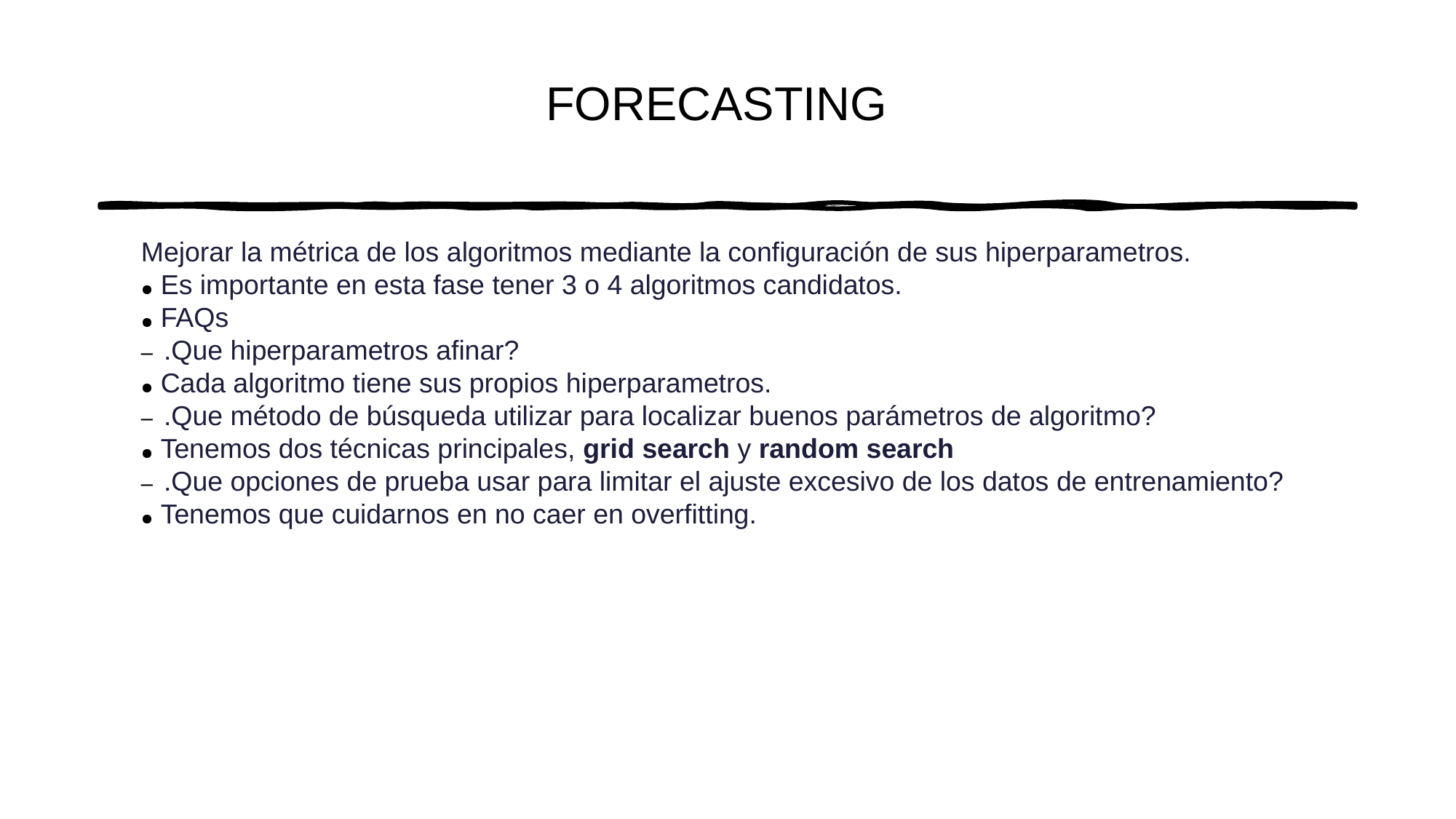

FORECASTING
Mejorar la métrica de los algoritmos mediante la configuración de sus hiperparametros.
● Es importante en esta fase tener 3 o 4 algoritmos candidatos.
● FAQs
– .Que hiperparametros afinar?
● Cada algoritmo tiene sus propios hiperparametros.
– .Que método de búsqueda utilizar para localizar buenos parámetros de algoritmo?
● Tenemos dos técnicas principales, grid search y random search
– .Que opciones de prueba usar para limitar el ajuste excesivo de los datos de entrenamiento?
● Tenemos que cuidarnos en no caer en overfitting.